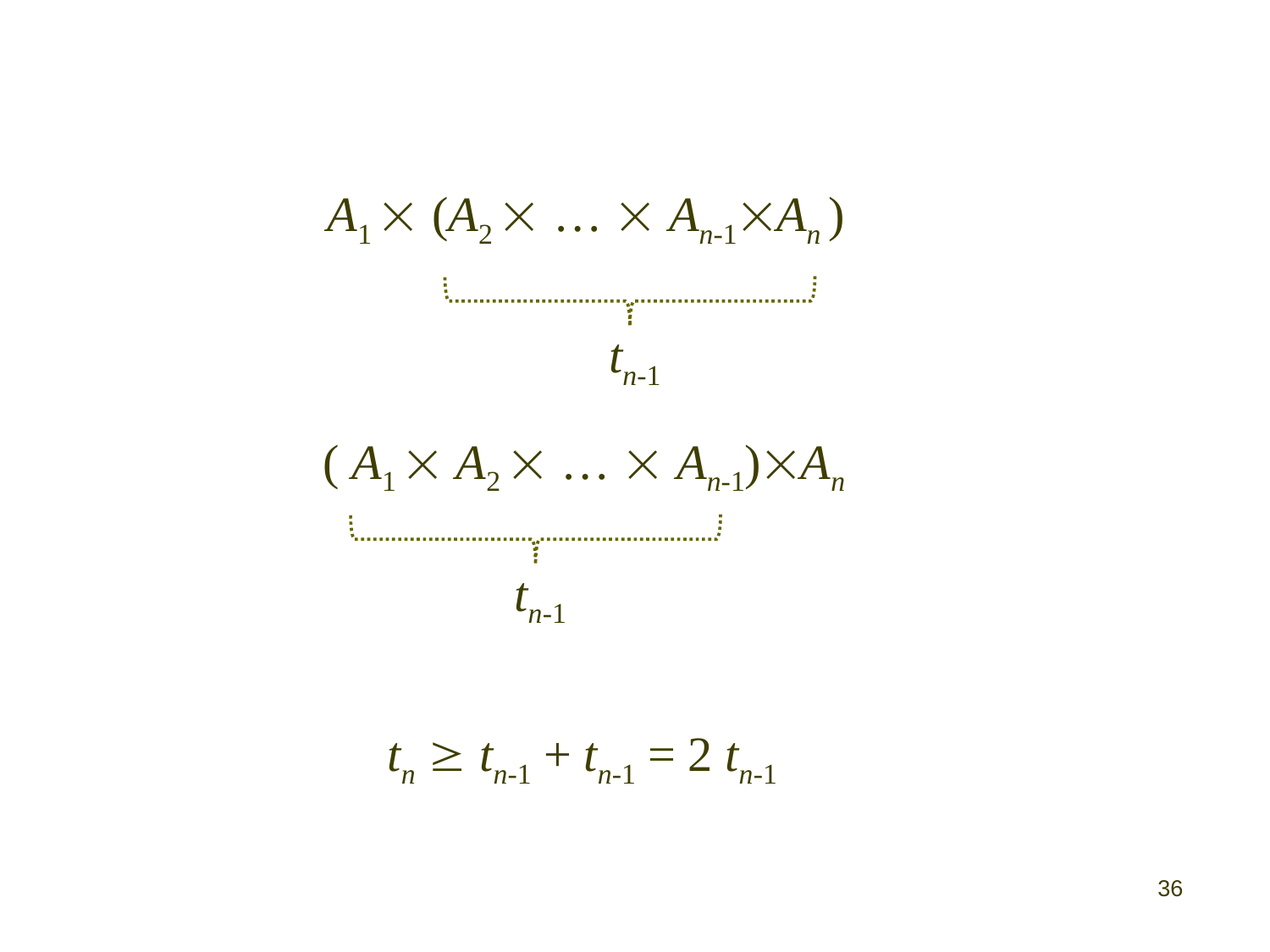

A1 × (A2 × … × An-1×An )
tn-1

( A1 × A2 × … × An-1)×An
tn-1
tn ≥ tn-1 + tn-1 = 2 tn-1
36